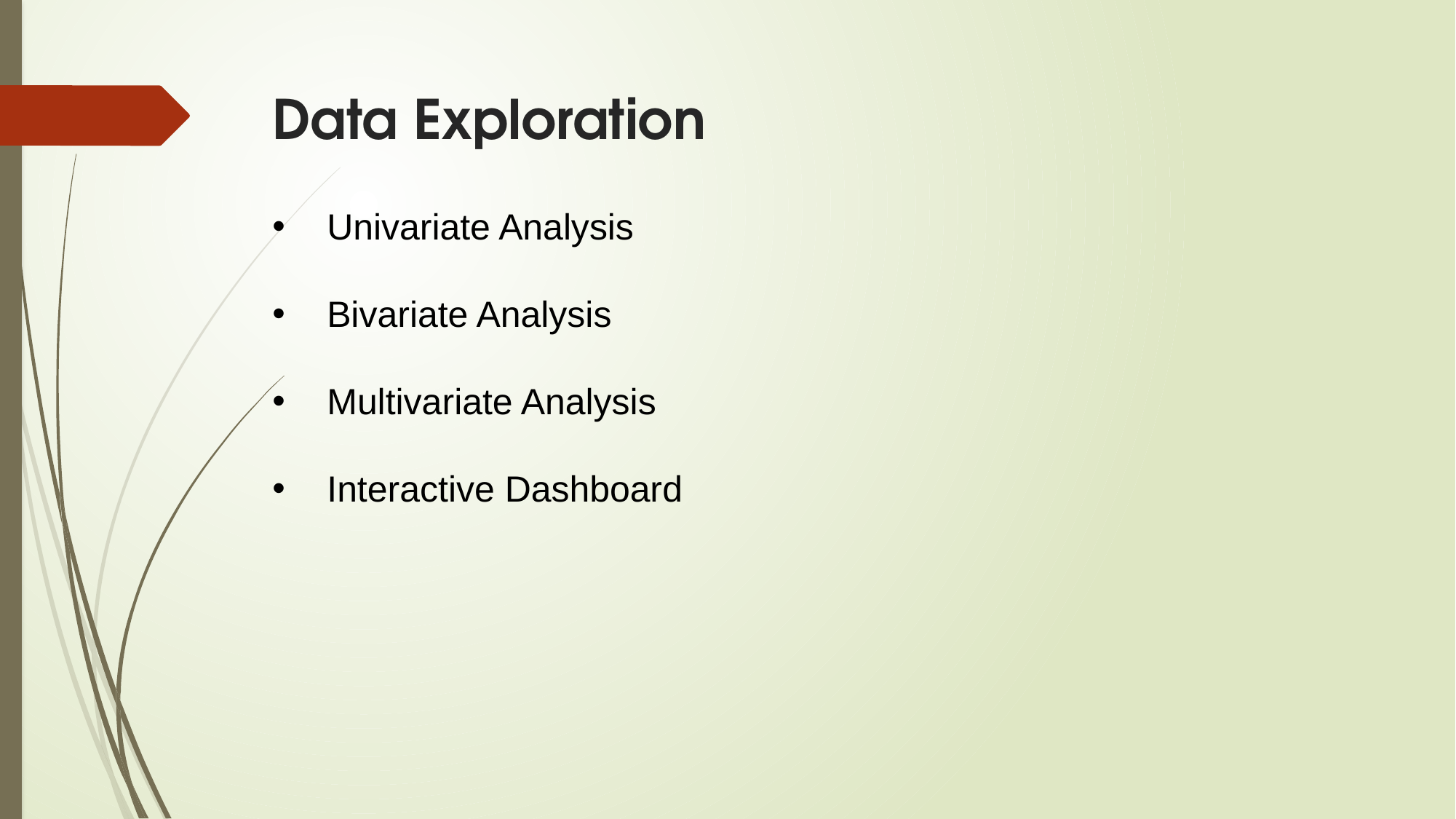

Data Exploration
Univariate Analysis

Bivariate Analysis

Multivariate Analysis

Interactive Dashboard